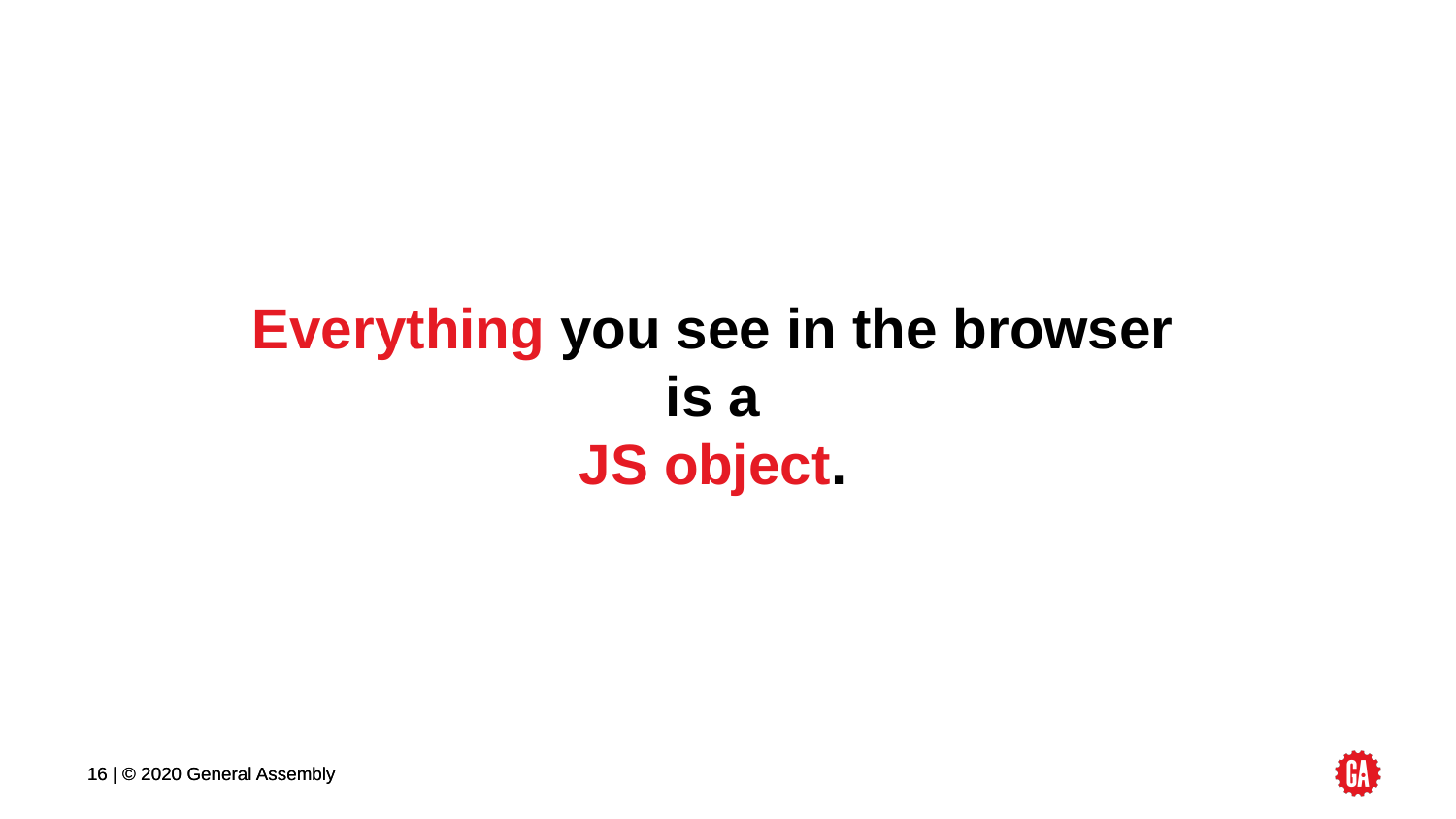

Everything you see in the browser is a
JS object.
16 | © 2020 General Assembly
16 | © 2020 General Assembly